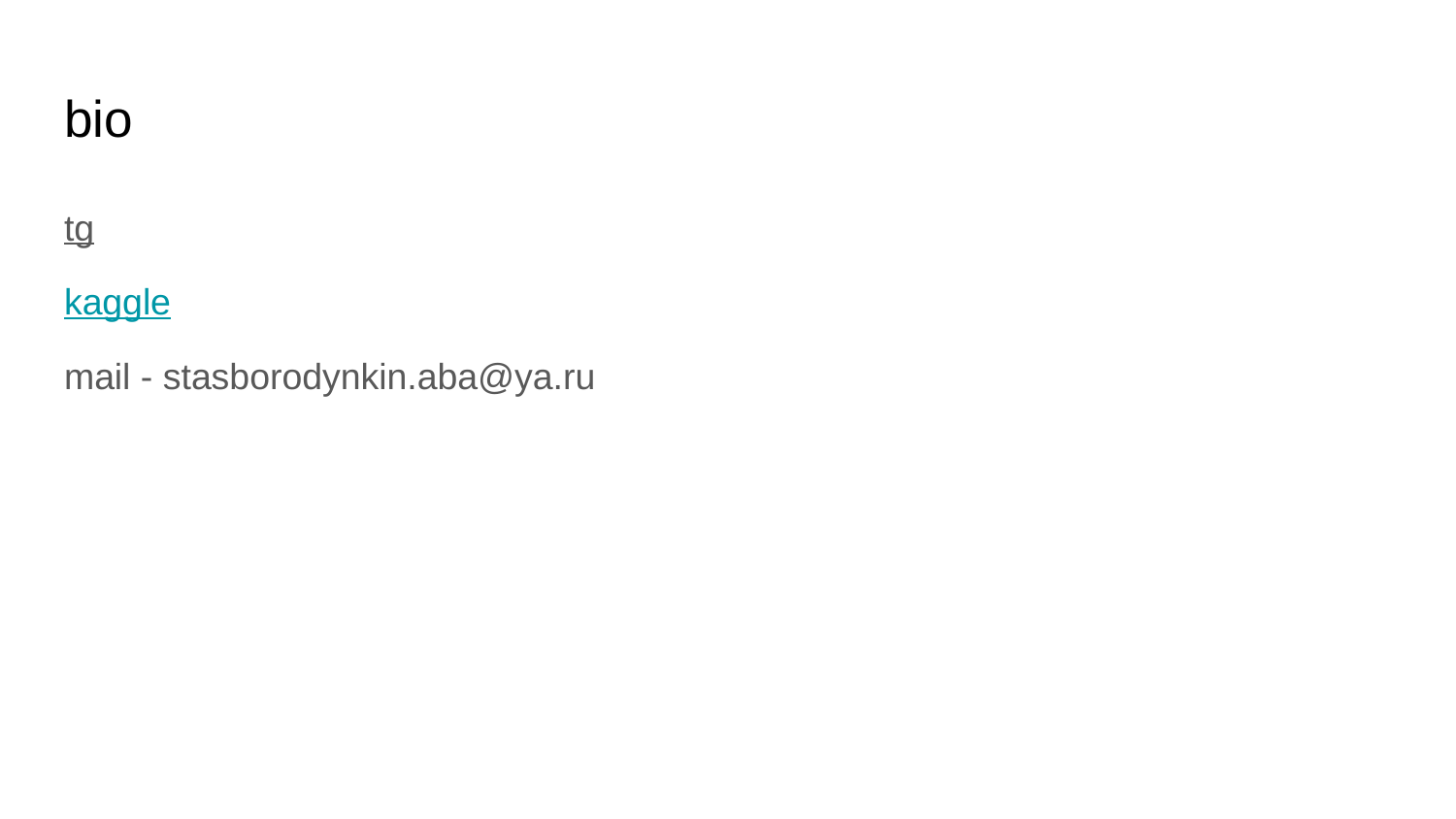

# bio
tg
kaggle
mail - stasborodynkin.aba@ya.ru